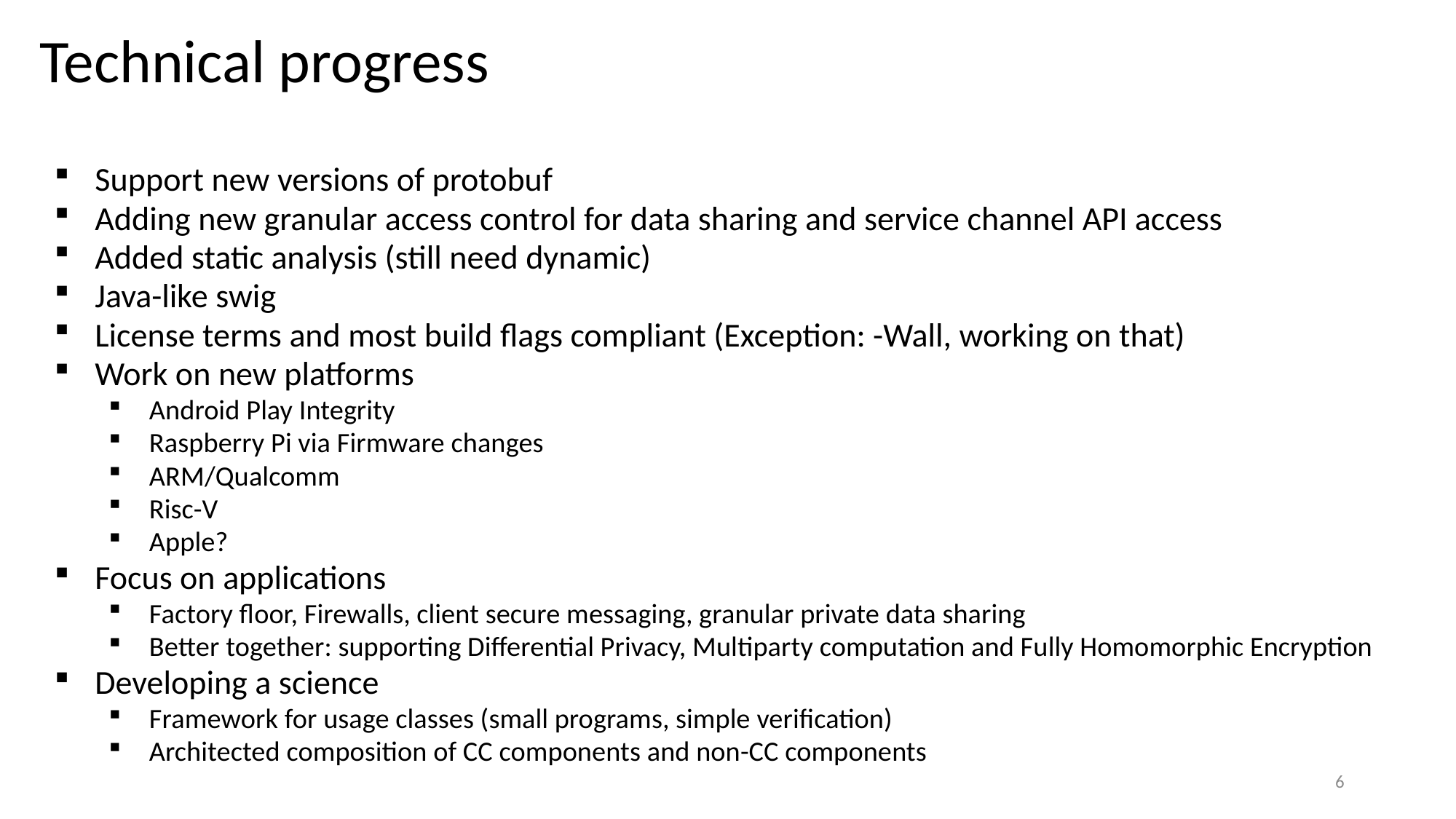

# Technical progress
Support new versions of protobuf
Adding new granular access control for data sharing and service channel API access
Added static analysis (still need dynamic)
Java-like swig
License terms and most build flags compliant (Exception: -Wall, working on that)
Work on new platforms
Android Play Integrity
Raspberry Pi via Firmware changes
ARM/Qualcomm
Risc-V
Apple?
Focus on applications
Factory floor, Firewalls, client secure messaging, granular private data sharing
Better together: supporting Differential Privacy, Multiparty computation and Fully Homomorphic Encryption
Developing a science
Framework for usage classes (small programs, simple verification)
Architected composition of CC components and non-CC components

6